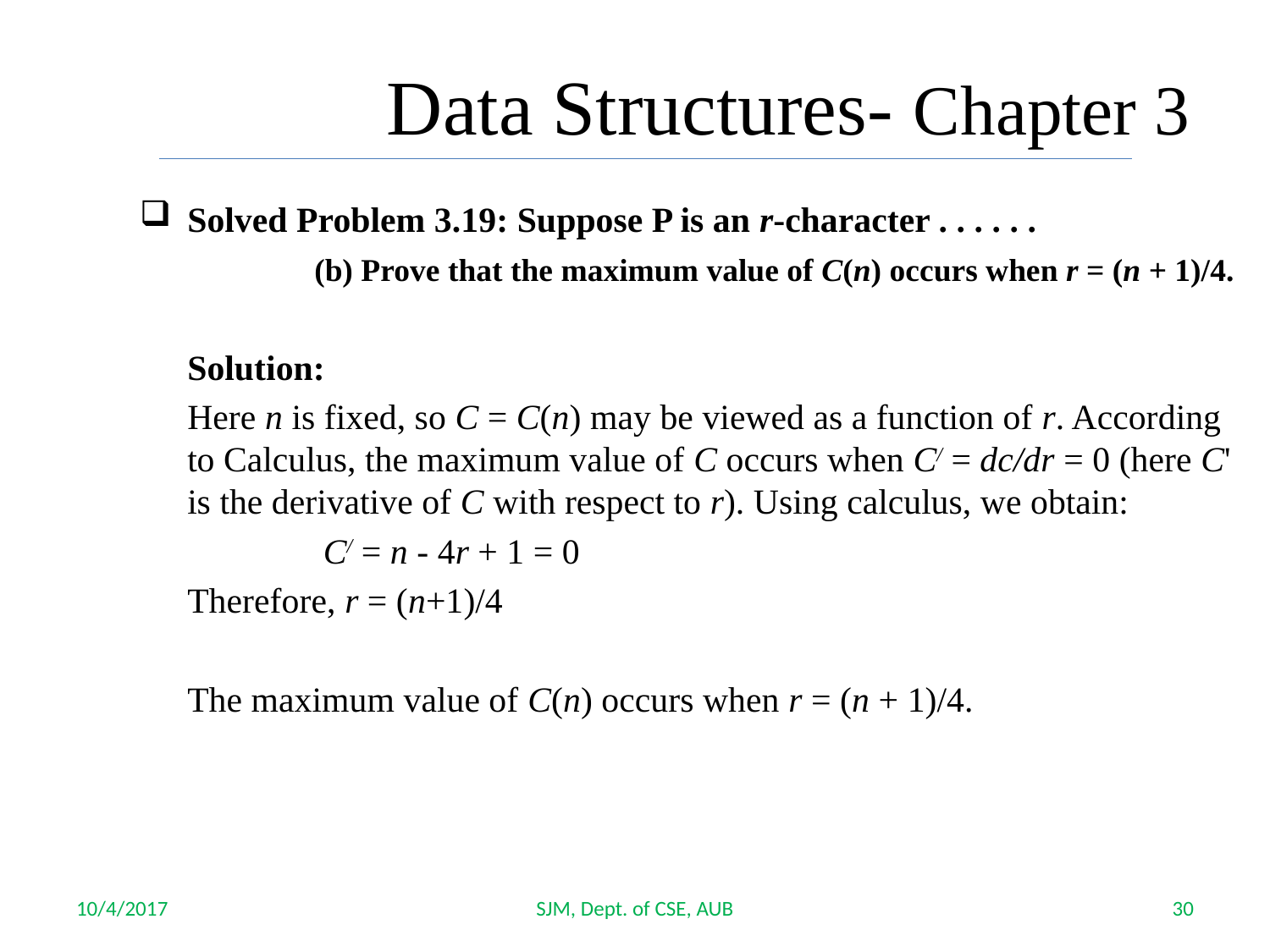

Data Structures- Chapter 3
Solved Problem 3.19: Suppose P is an r-character . . . . . .
		(b) Prove that the maximum value of C(n) occurs when r = (n + 1)/4.

	Solution:
	Here n is fixed, so C = C(n) may be viewed as a function of r. According to Calculus, the maximum value of C occurs when C/ = dc/dr = 0 (here C' is the derivative of C with respect to r). Using calculus, we obtain:
		 C/ = n - 4r + 1 = 0
	Therefore, r = (n+1)/4

	The maximum value of C(n) occurs when r = (n + 1)/4.

10/4/2017
SJM, Dept. of CSE, AUB
30